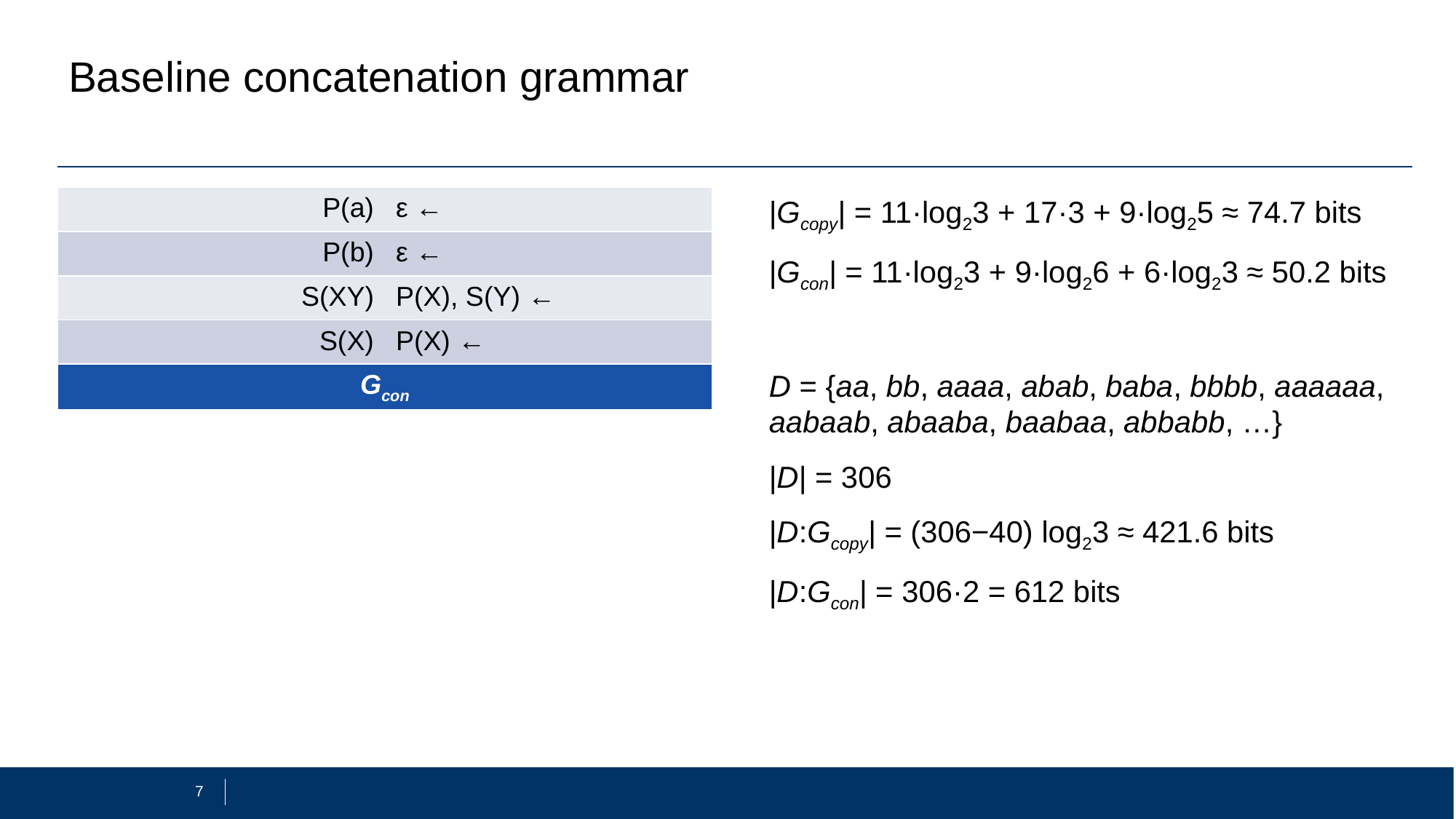

# Baseline concatenation grammar
|Gcopy| = 11·log23 + 17·3 + 9·log25 ≈ 74.7 bits
|Gcon| = 11·log23 + 9·log26 + 6·log23 ≈ 50.2 bits

D = {aa, bb, aaaa, abab, baba, bbbb, aaaaaa, aabaab, abaaba, baabaa, abbabb, …}
|D| = 306
|D:Gcopy| = (306−40) log23 ≈ 421.6 bits
|D:Gcon| = 306·2 = 612 bits
| P(a) | ← ε |
| --- | --- |
| P(b) | ← ε |
| S(XY) | ← P(X), S(Y) |
| S(X) | ← P(X) |
| Gcon |  |
7